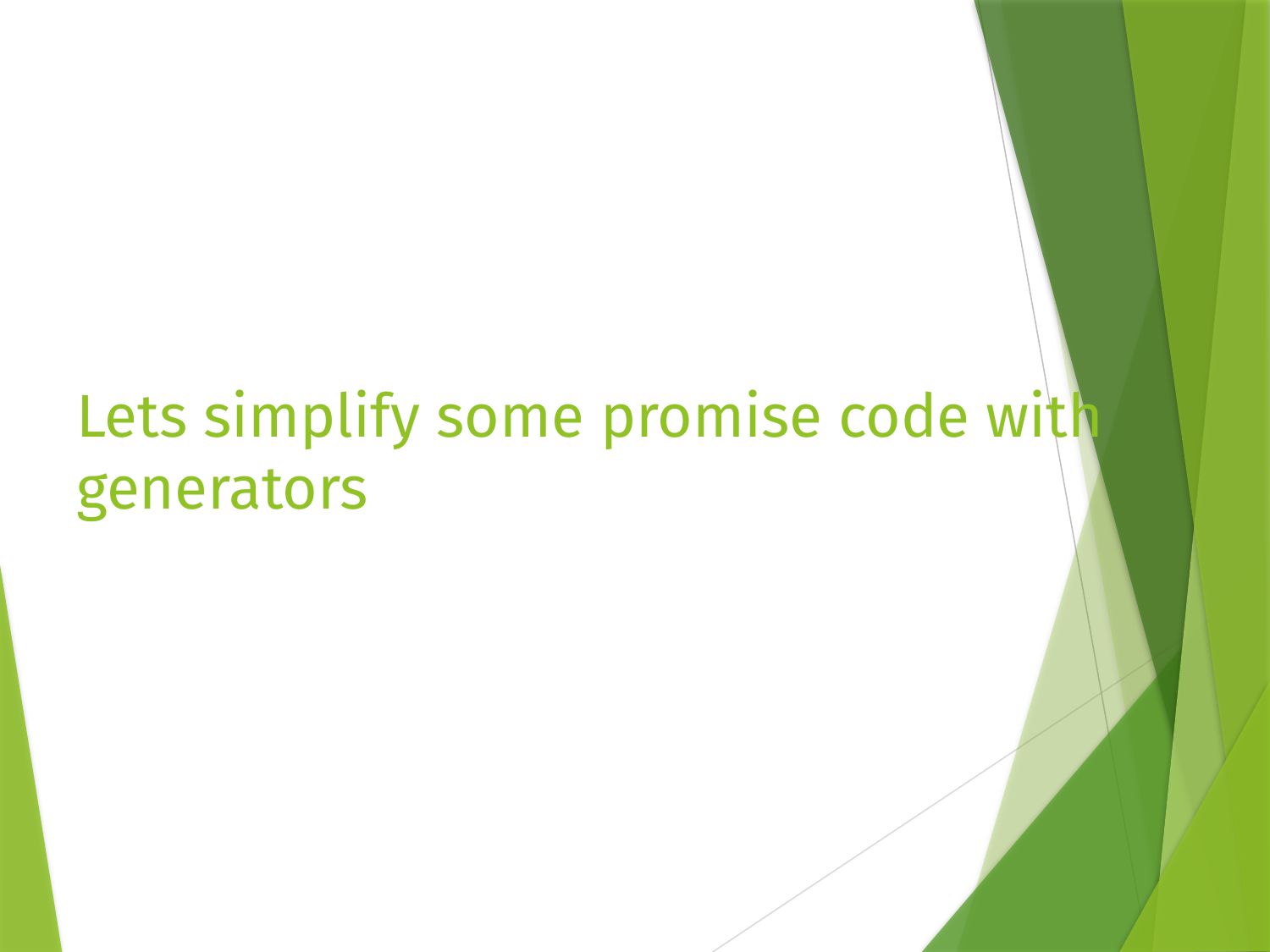

# Lets simplify some promise code with generators